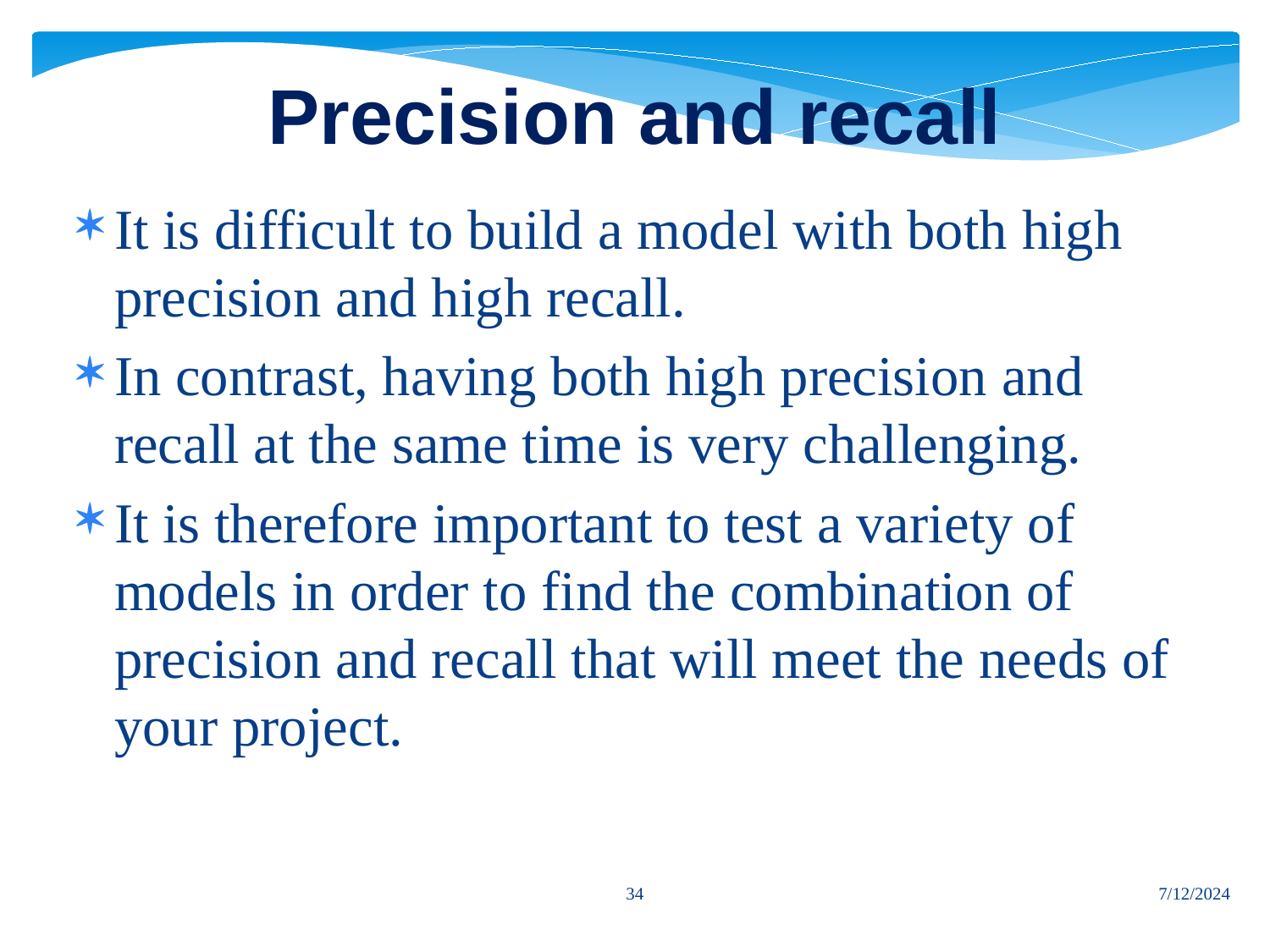

# Precision and recall
It is difficult to build a model with both high precision and high recall.
In contrast, having both high precision and recall at the same time is very challenging.
It is therefore important to test a variety of models in order to find the combination of precision and recall that will meet the needs of your project.
34

7/12/2024